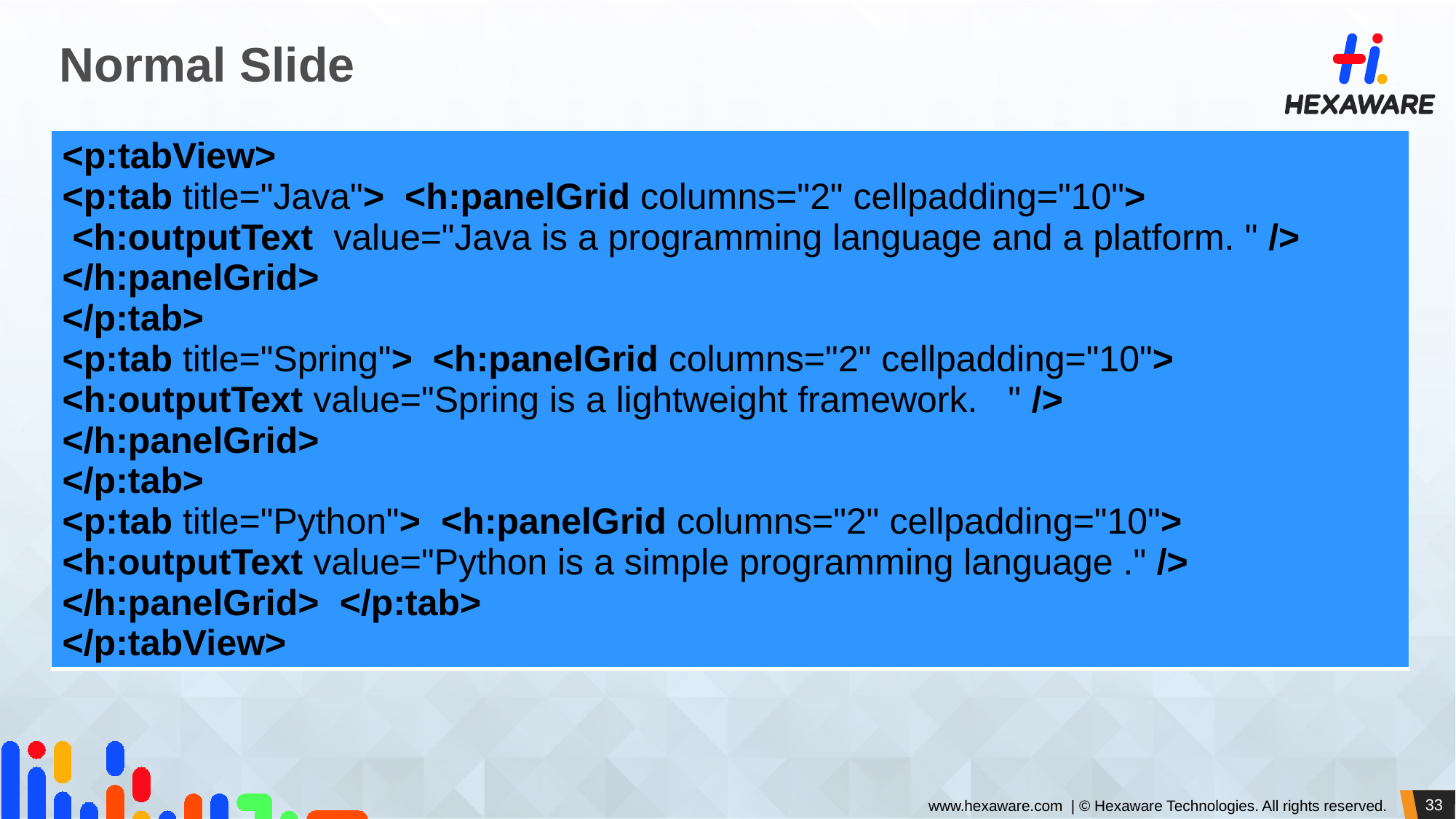

# Normal Slide
| <p:tabView>   <p:tab title="Java">  <h:panelGrid columns="2" cellpadding="10">   <h:outputText  value="Java is a programming language and a platform. " />   </h:panelGrid>   </p:tab>   <p:tab title="Spring">  <h:panelGrid columns="2" cellpadding="10">   <h:outputText value="Spring is a lightweight framework.   " />   </h:panelGrid>   </p:tab>   <p:tab title="Python">  <h:panelGrid columns="2" cellpadding="10">   <h:outputText value="Python is a simple programming language ." />   </h:panelGrid>  </p:tab>  </p:tabView> |
| --- |